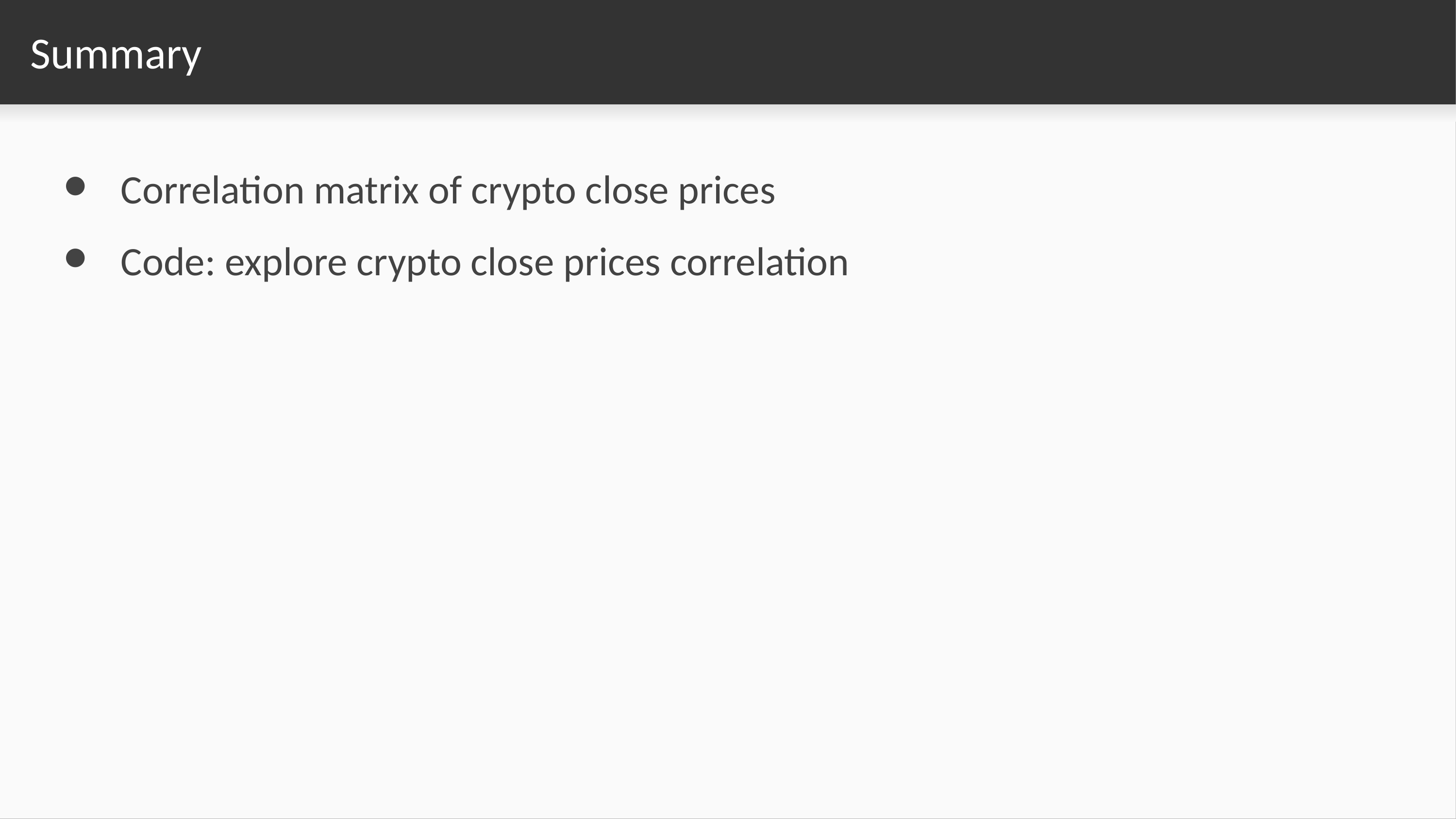

# Summary
Correlation matrix of crypto close prices
Code: explore crypto close prices correlation